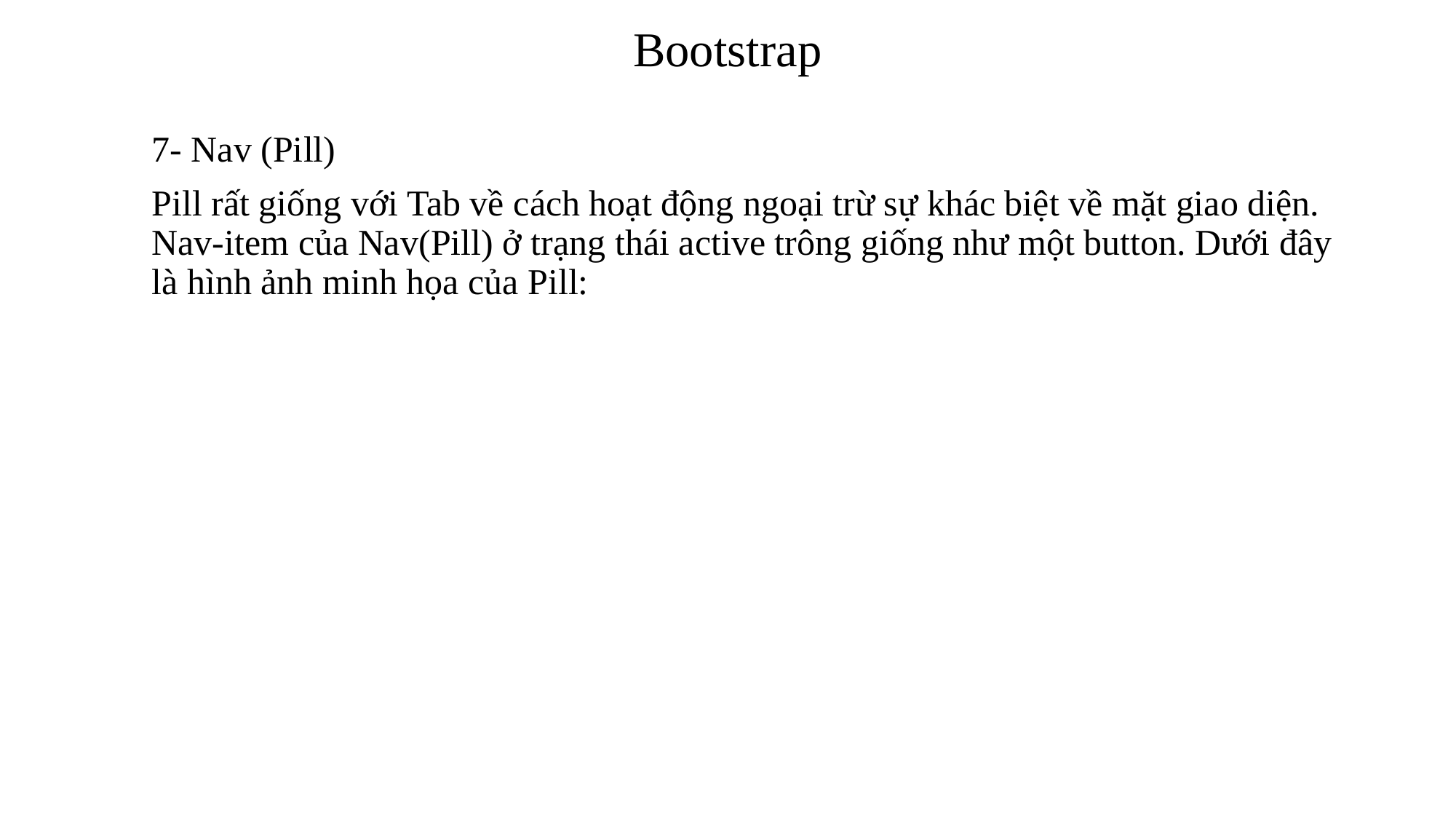

# Bootstrap
7- Nav (Pill)
Pill rất giống với Tab về cách hoạt động ngoại trừ sự khác biệt về mặt giao diện. Nav-item của Nav(Pill) ở trạng thái active trông giống như một button. Dưới đây là hình ảnh minh họa của Pill: